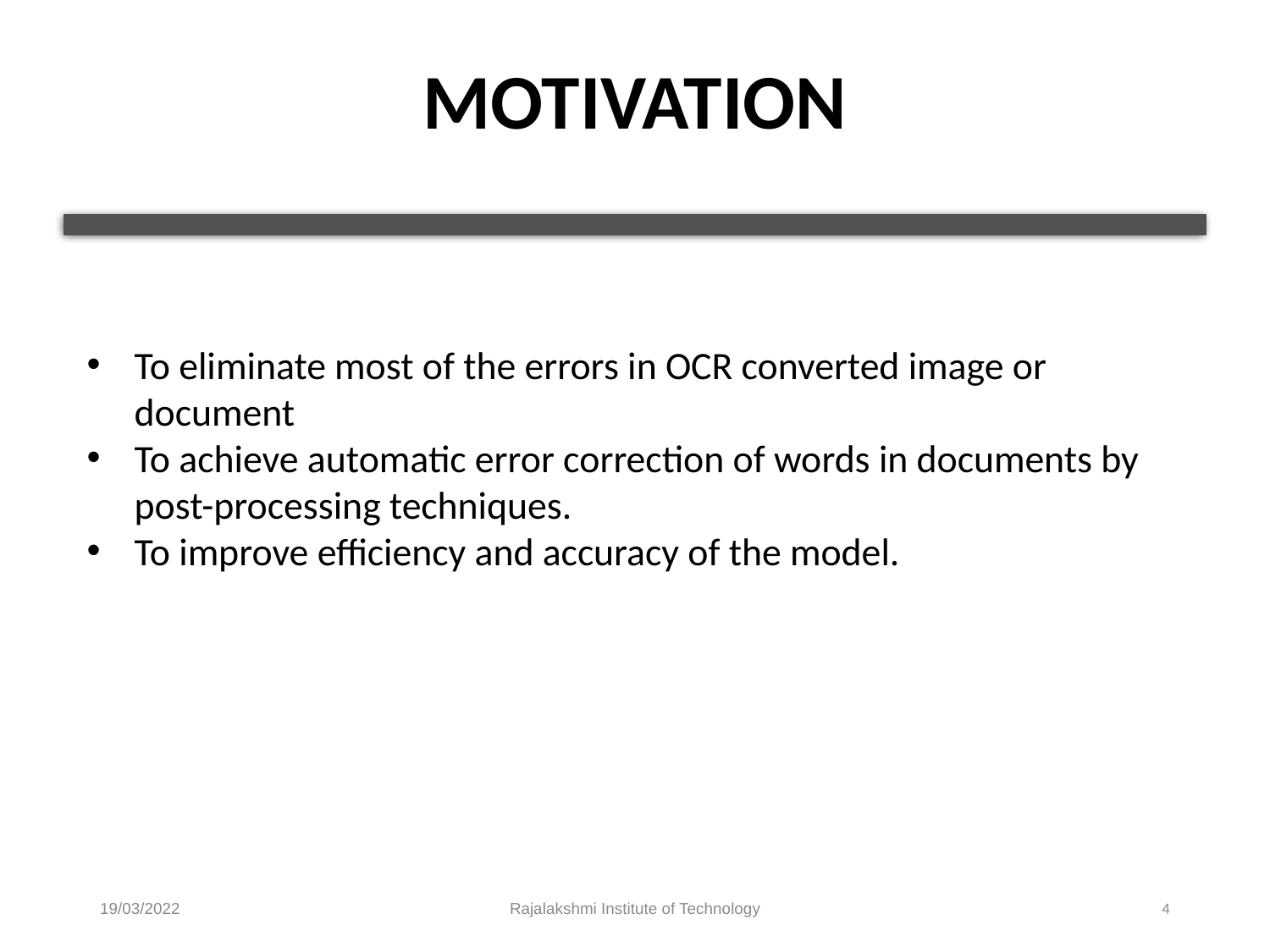

# MOTIVATION

To eliminate most of the errors in OCR converted image or document
To achieve automatic error correction of words in documents by post-processing techniques.
To improve efficiency and accuracy of the model.

19/03/2022
Rajalakshmi Institute of Technology
4